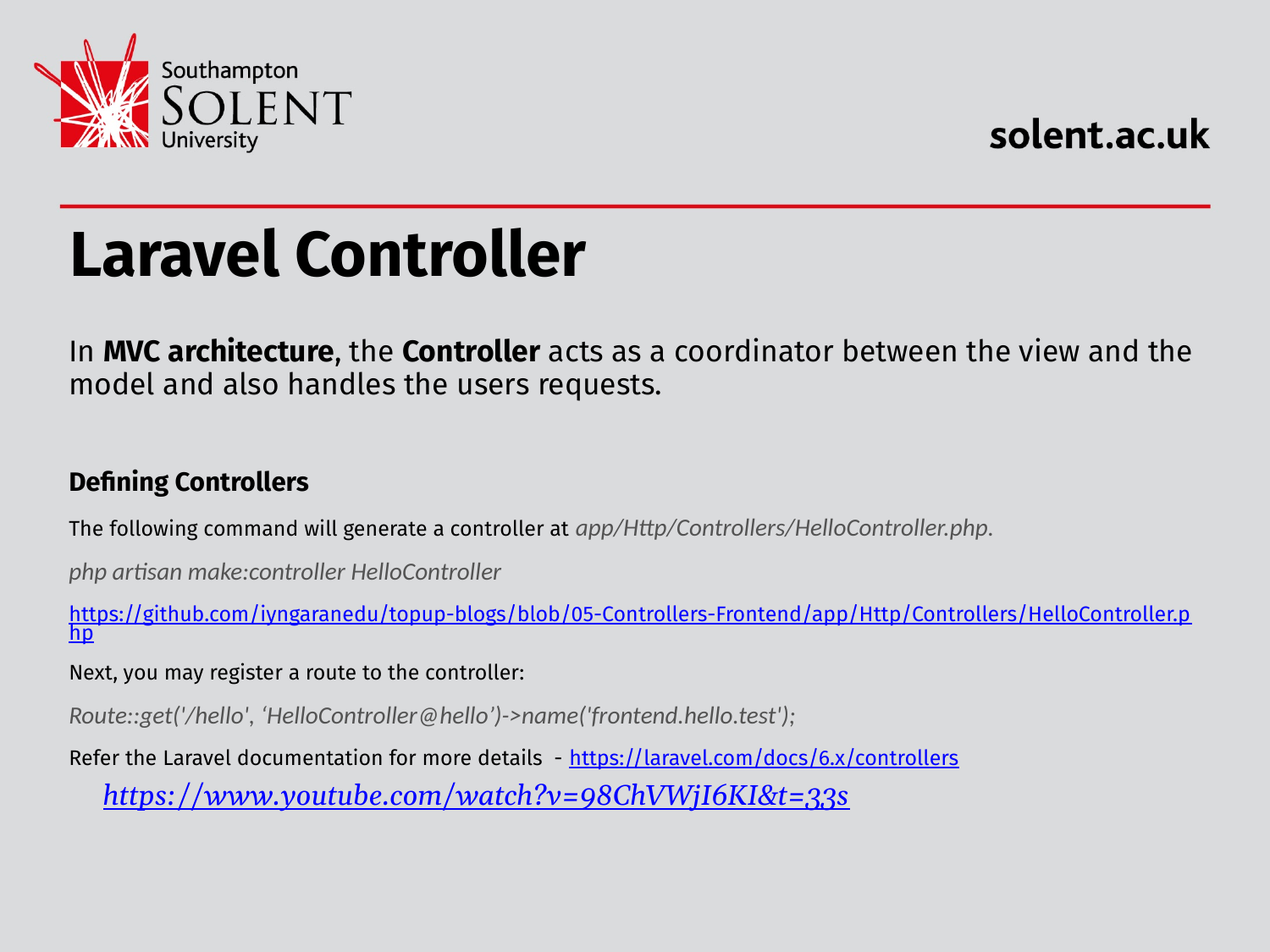

# Laravel Controller
In MVC architecture, the Controller acts as a coordinator between the view and the model and also handles the users requests.

Defining Controllers
The following command will generate a controller at app/Http/Controllers/HelloController.php.
php artisan make:controller HelloController
https://github.com/iyngaranedu/topup-blogs/blob/05-Controllers-Frontend/app/Http/Controllers/HelloController.php
Next, you may register a route to the controller:
Route::get('/hello', ‘HelloController@hello’)->name('frontend.hello.test');
Refer the Laravel documentation for more details  - https://laravel.com/docs/6.x/controllers
https://www.youtube.com/watch?v=98ChVWjI6KI&t=33s
2
16